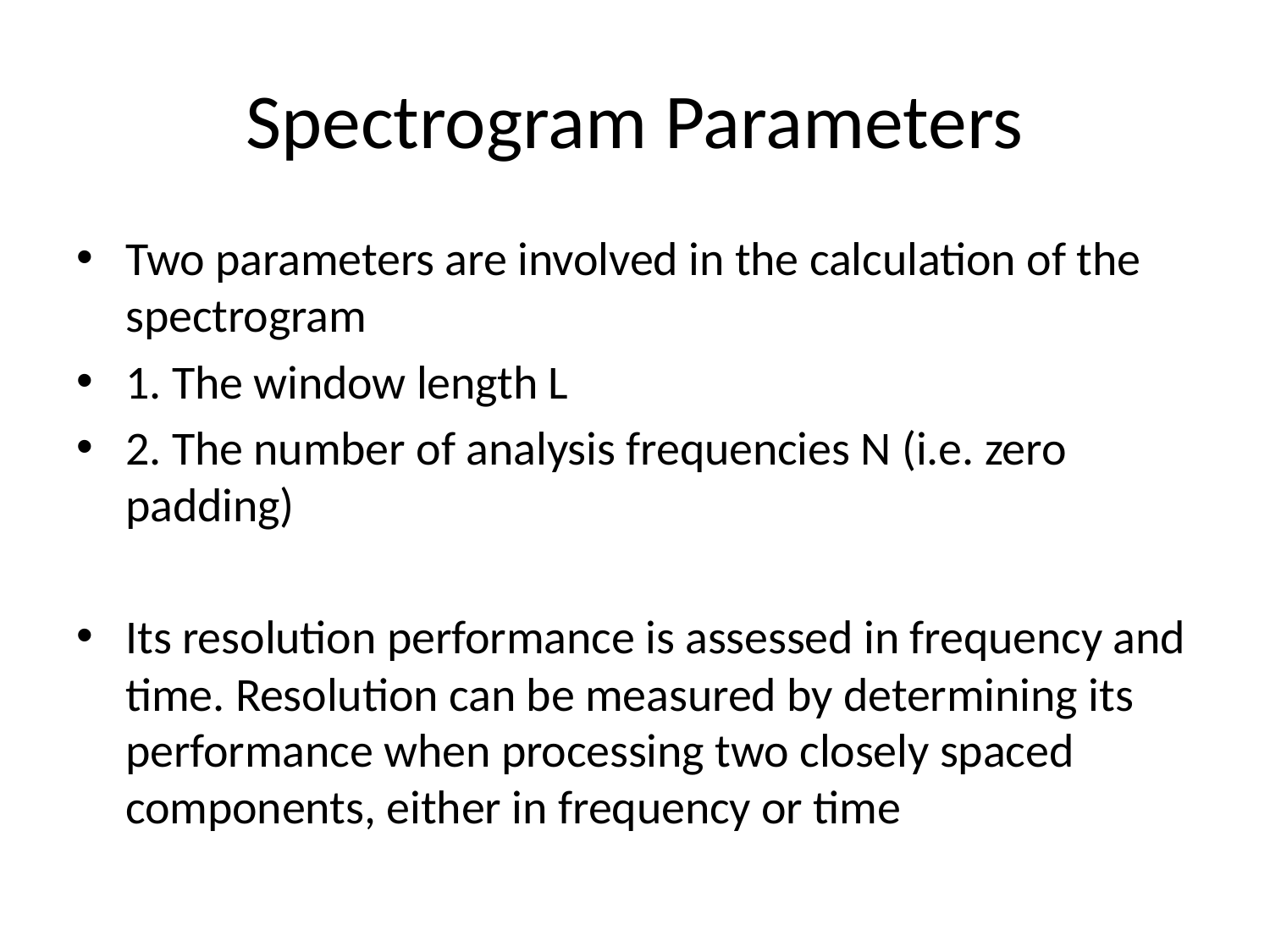

# Spectrogram Parameters
Two parameters are involved in the calculation of the spectrogram
1. The window length L
2. The number of analysis frequencies N (i.e. zero padding)

Its resolution performance is assessed in frequency and time. Resolution can be measured by determining its performance when processing two closely spaced components, either in frequency or time